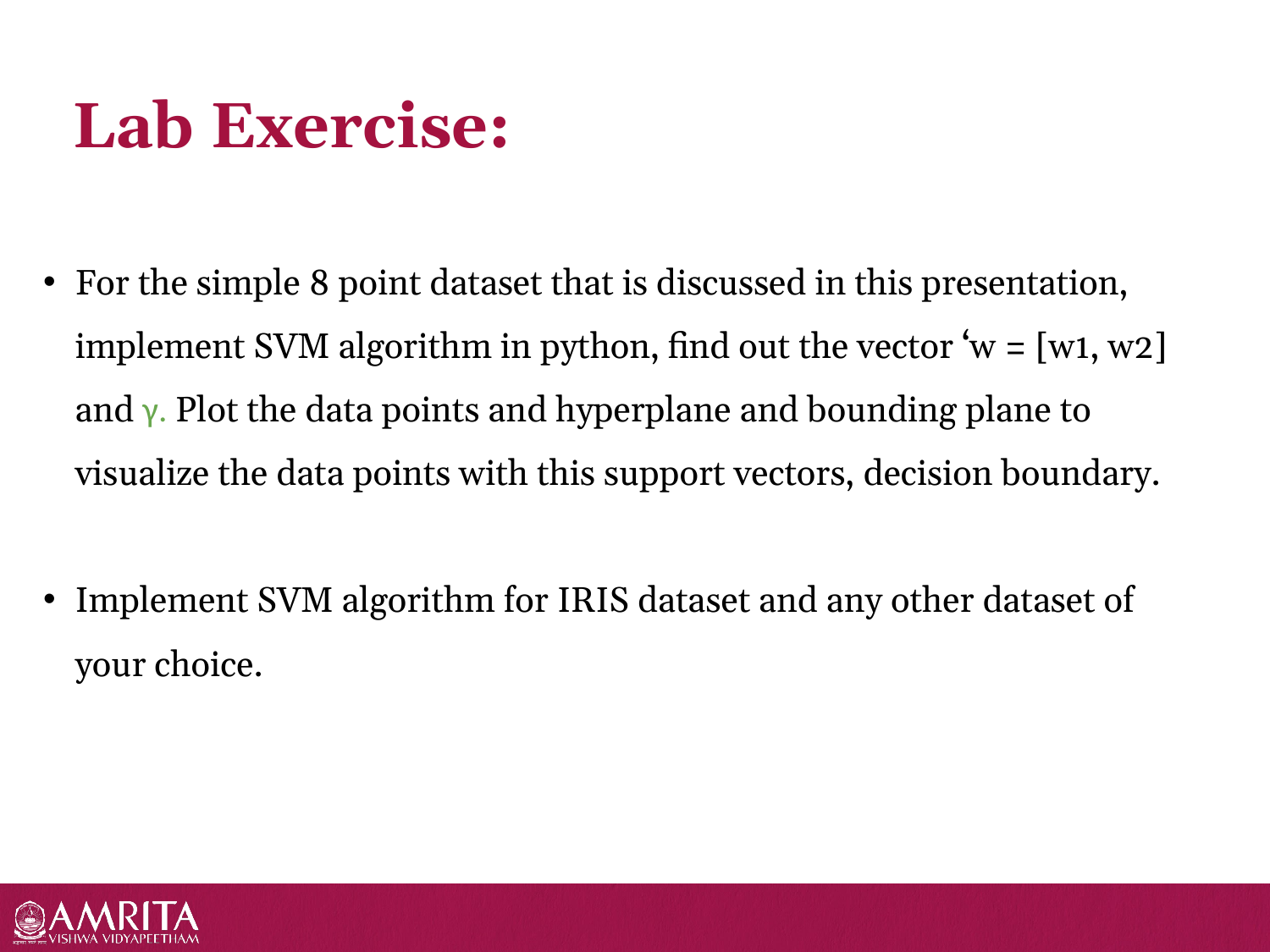

# Lab Exercise:
For the simple 8 point dataset that is discussed in this presentation, implement SVM algorithm in python, find out the vector ‘w = [w1, w2] and γ. Plot the data points and hyperplane and bounding plane to visualize the data points with this support vectors, decision boundary.

Implement SVM algorithm for IRIS dataset and any other dataset of your choice.